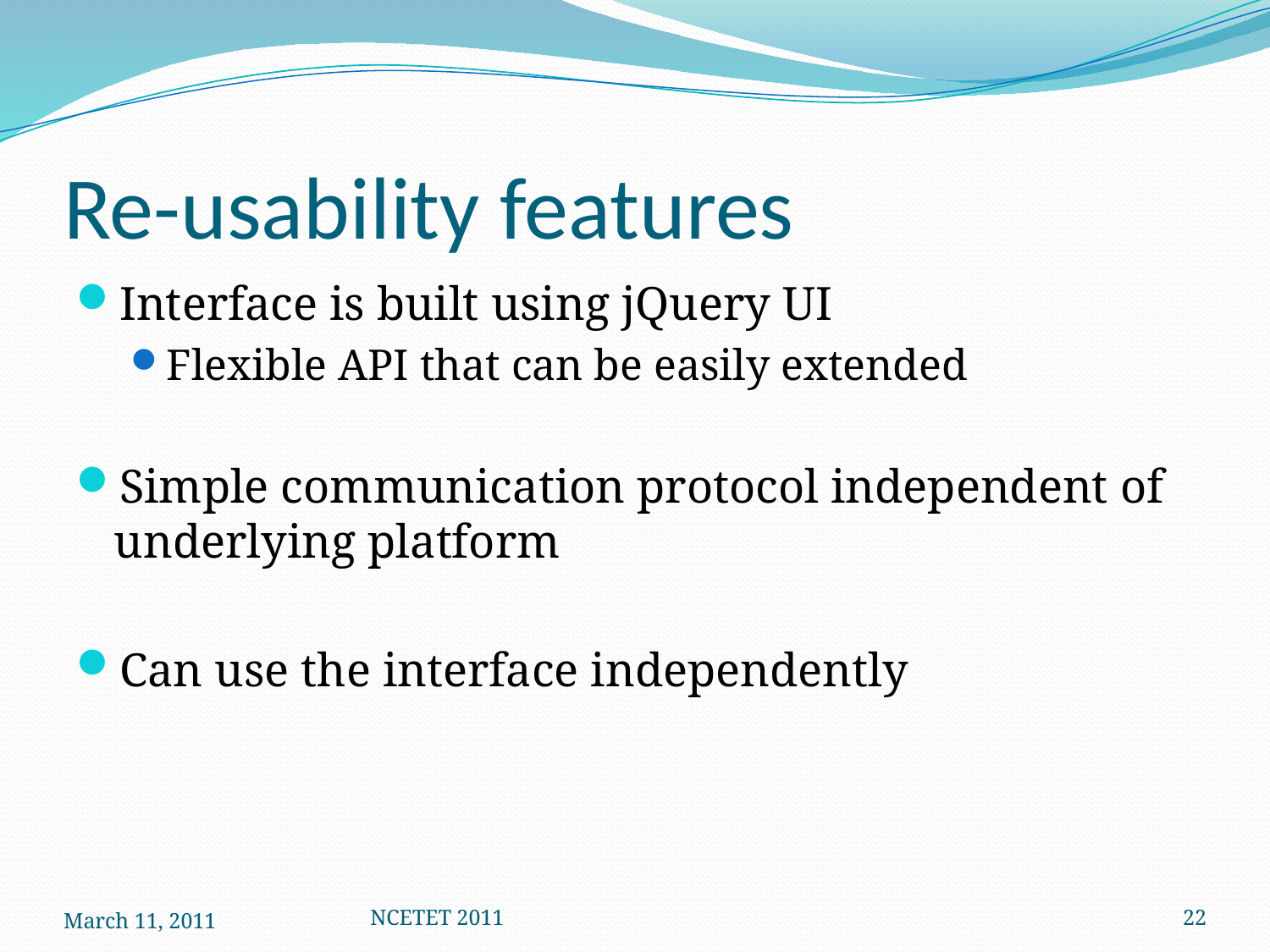

# Re-usability features
Interface is built using jQuery UI
Flexible API that can be easily extended

Simple communication protocol independent of underlying platform

Can use the interface independently

March 11, 2011
NCETET 2011
22